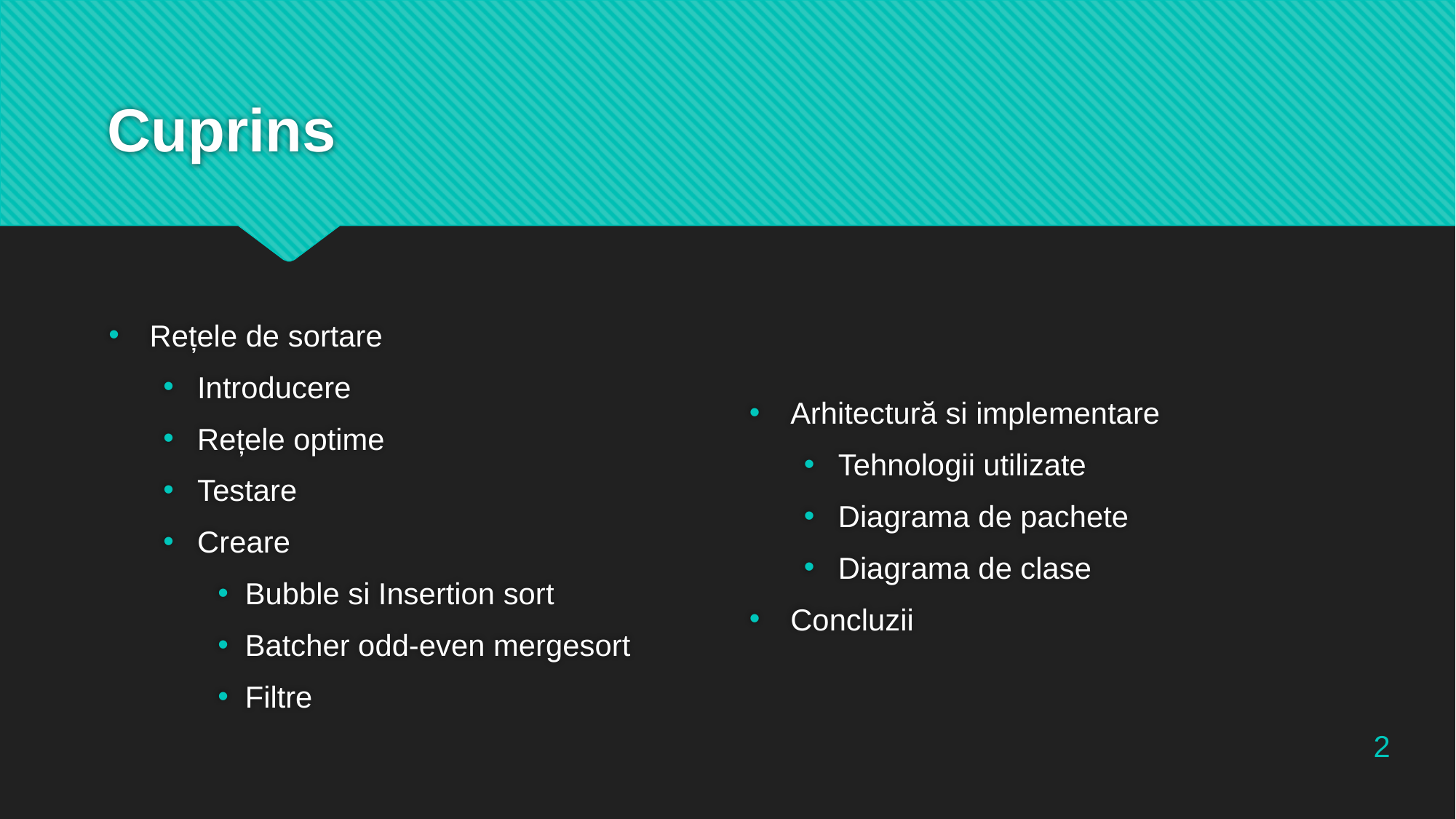

# Cuprins
Arhitectură si implementare
Tehnologii utilizate
Diagrama de pachete
Diagrama de clase
Concluzii
Rețele de sortare
Introducere
Rețele optime
Testare
Creare
Bubble si Insertion sort
Batcher odd-even mergesort
Filtre
2